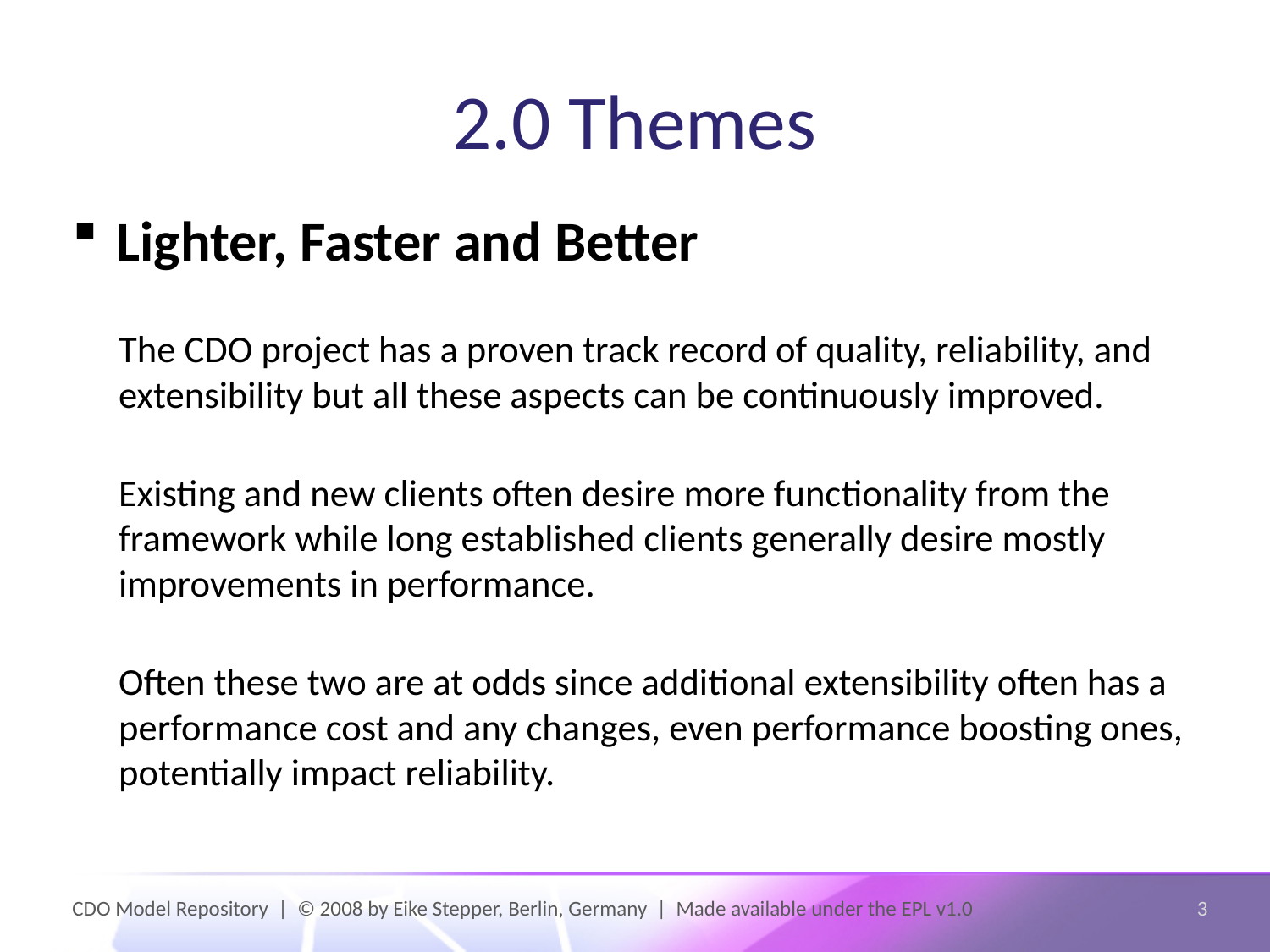

# 2.0 Themes
Lighter, Faster and Better
The CDO project has a proven track record of quality, reliability, and extensibility but all these aspects can be continuously improved.
Existing and new clients often desire more functionality from the framework while long established clients generally desire mostly improvements in performance.
Often these two are at odds since additional extensibility often has a performance cost and any changes, even performance boosting ones, potentially impact reliability.

CDO Model Repository  |  © 2008 by Eike Stepper, Berlin, Germany  |  Made available under the EPL v1.0
3